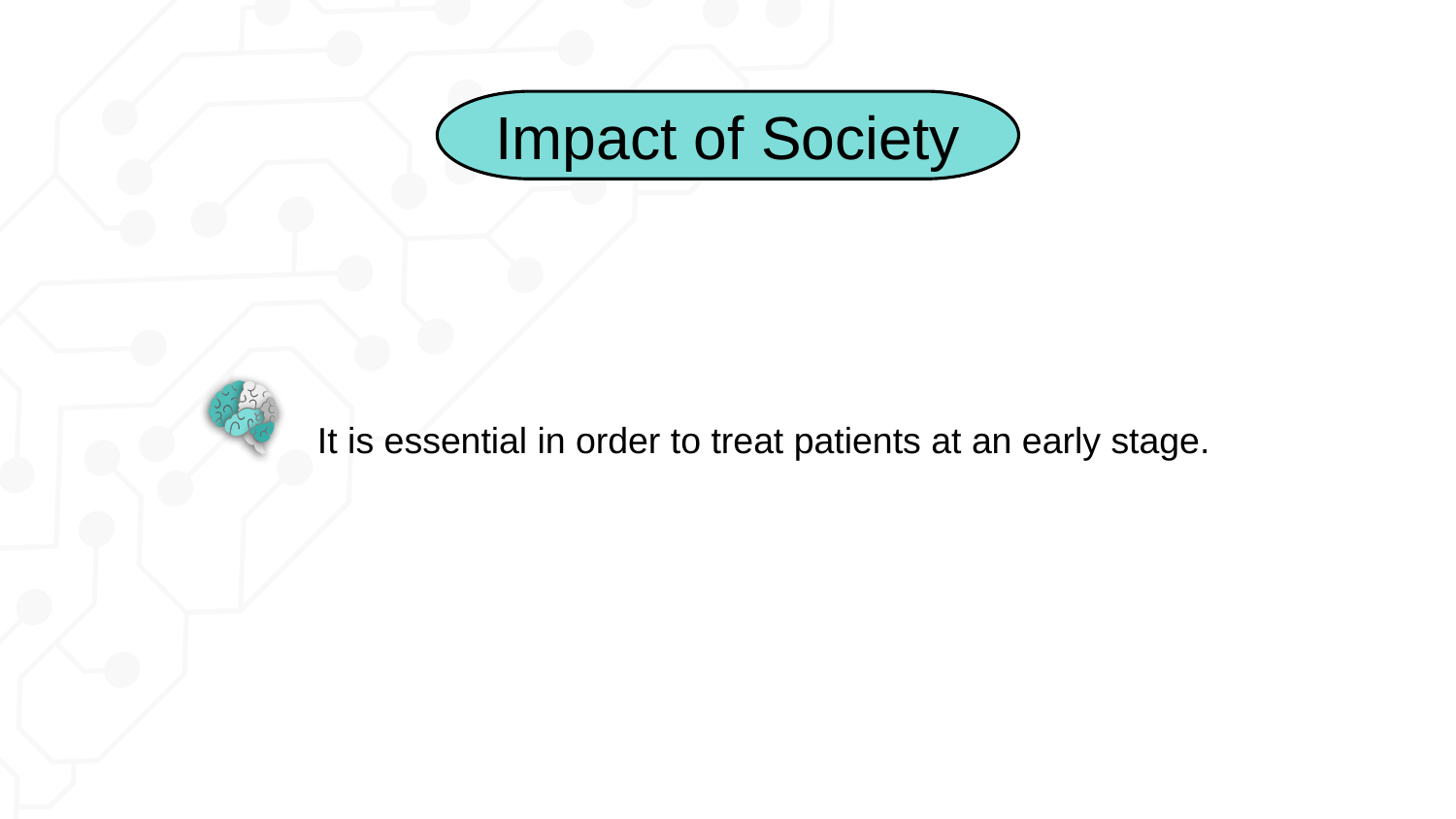

Impact of Society
It is essential in order to treat patients at an early stage.